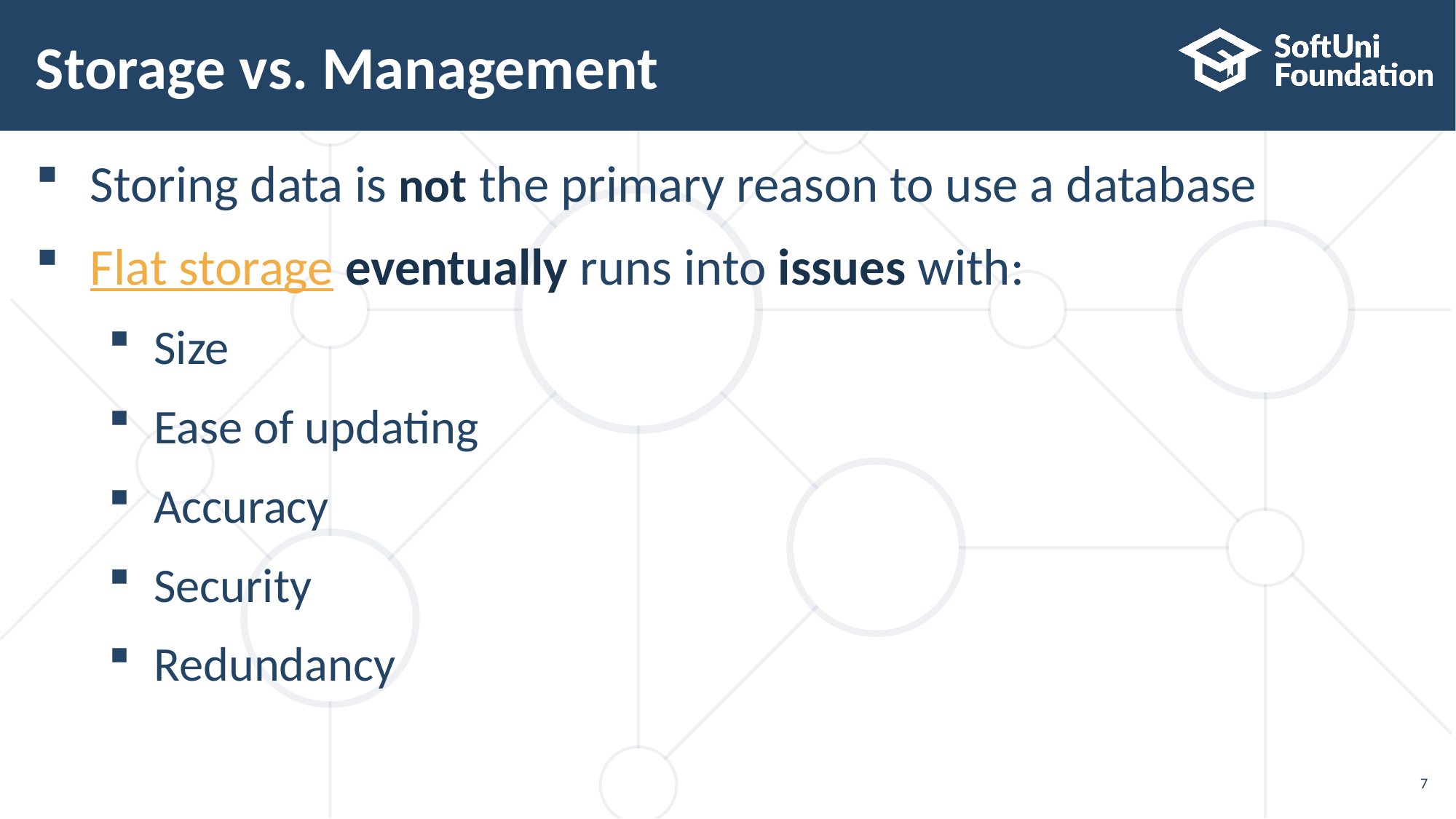

# Storage vs. Management
Storing data is not the primary reason to use a database
Flat storage eventually runs into issues with:
Size
Ease of updating
Accuracy
Security
Redundancy
7